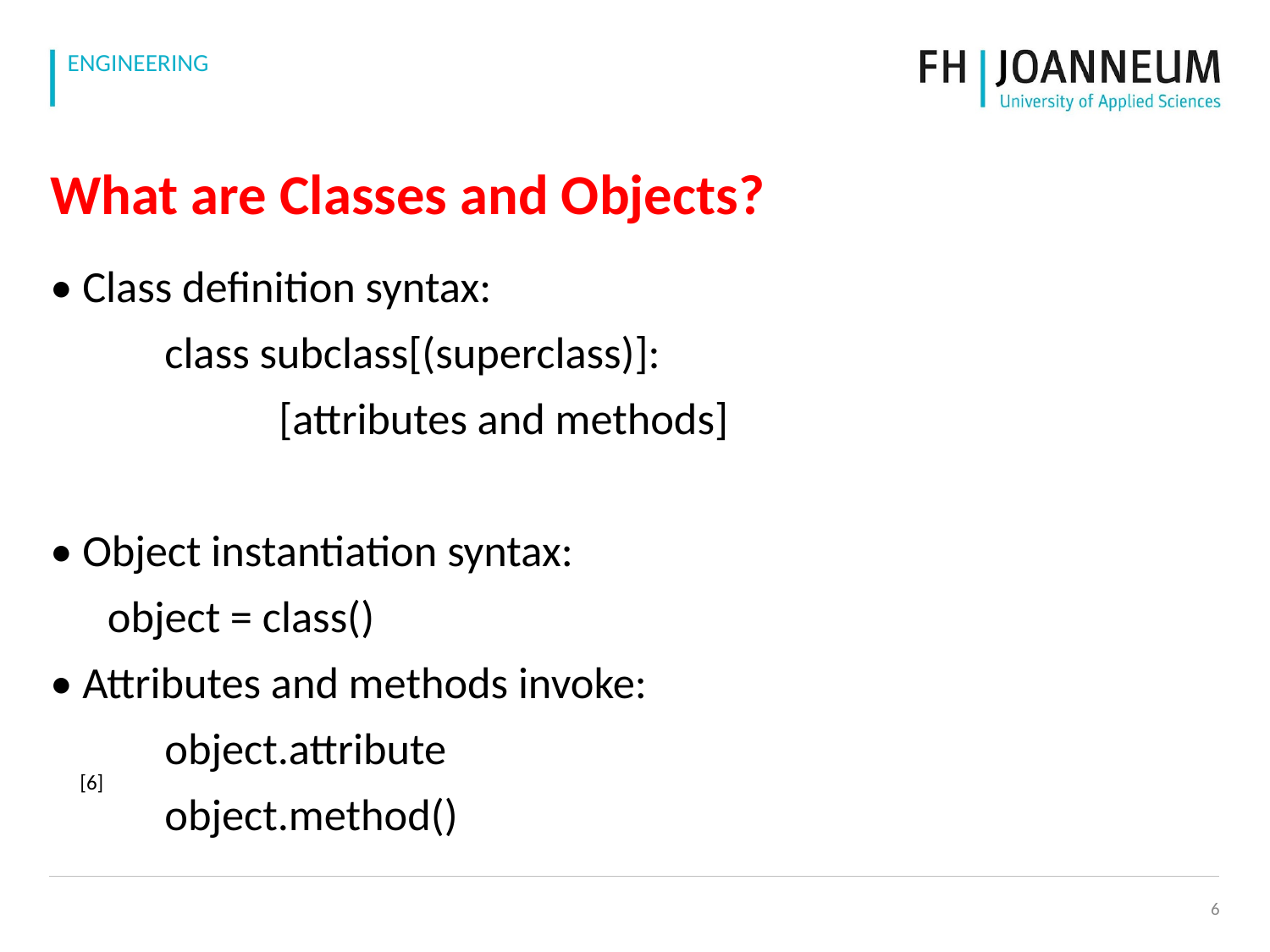

# What are Classes and Objects?

• Class definition syntax:
class subclass[(superclass)]:
[attributes and methods]

• Object instantiation syntax:
	object = class()
• Attributes and methods invoke:
object.attribute
object.method()

[6]

6